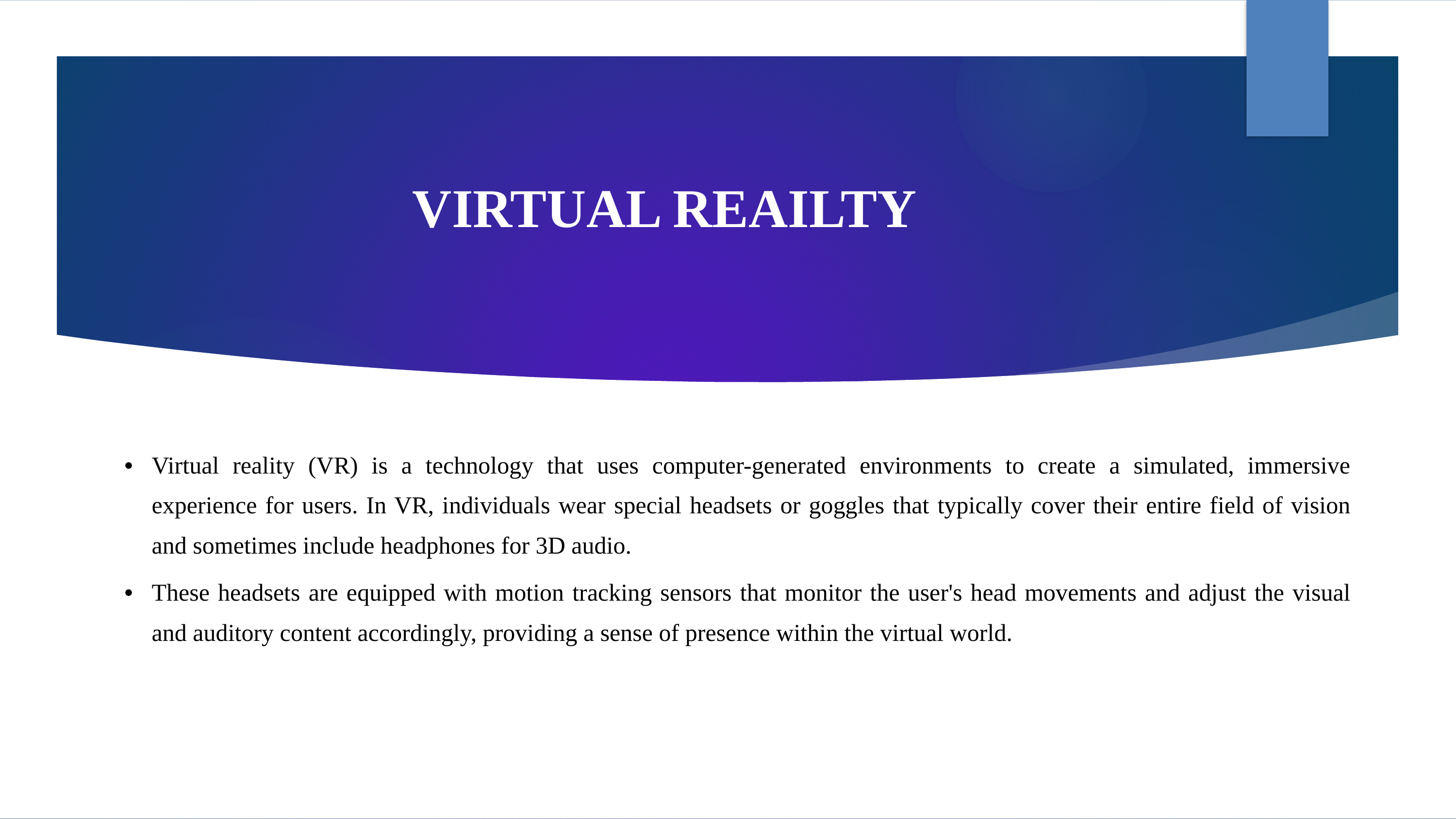

# VIRTUAL REAILTY
Virtual reality (VR) is a technology that uses computer-generated environments to create a simulated, immersive experience for users. In VR, individuals wear special headsets or goggles that typically cover their entire field of vision and sometimes include headphones for 3D audio.
These headsets are equipped with motion tracking sensors that monitor the user's head movements and adjust the visual and auditory content accordingly, providing a sense of presence within the virtual world.